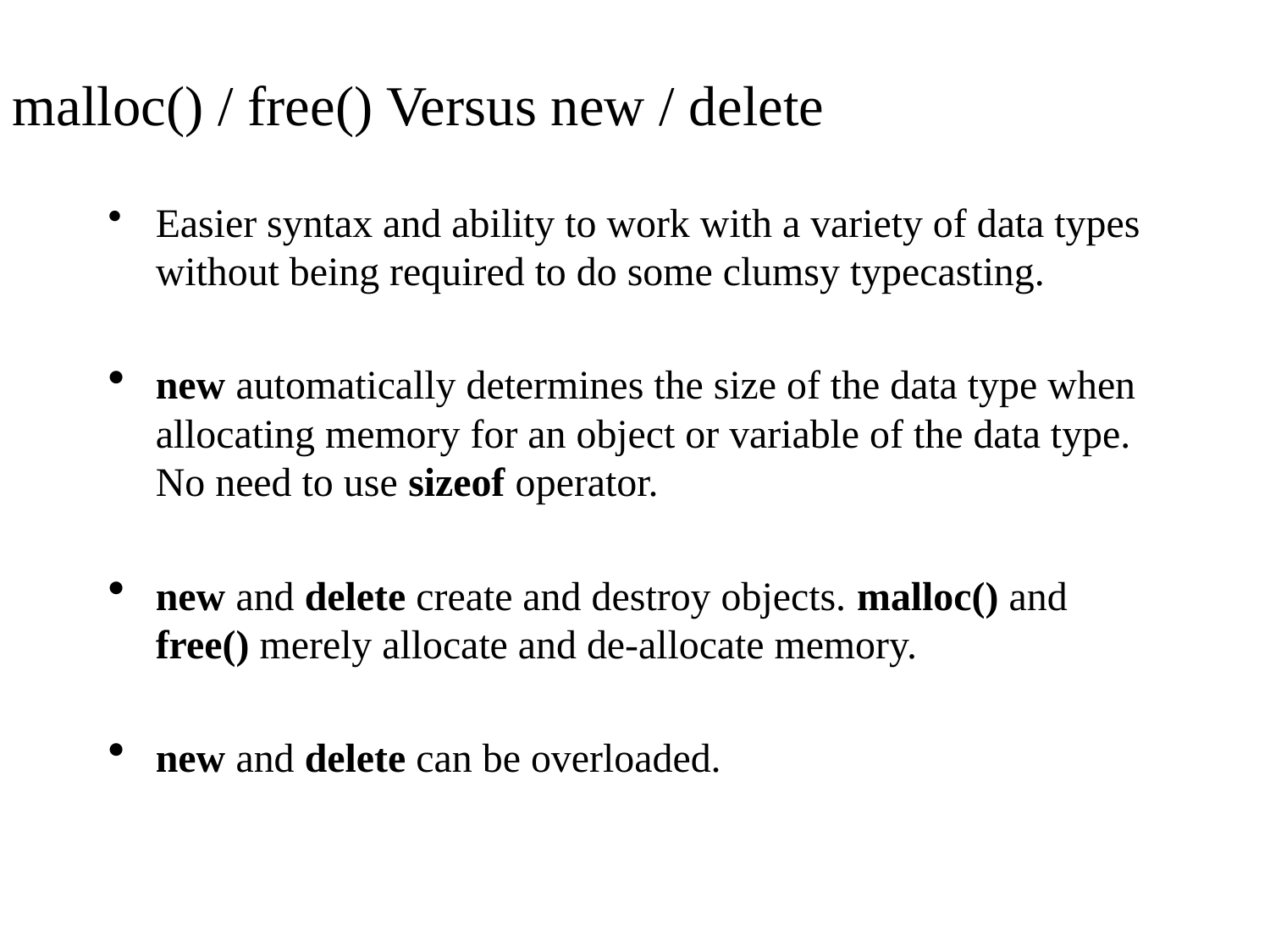

malloc() / free() Versus new / delete
Easier syntax and ability to work with a variety of data types without being required to do some clumsy typecasting.

new automatically determines the size of the data type when allocating memory for an object or variable of the data type. No need to use sizeof operator.

new and delete create and destroy objects. malloc() and free() merely allocate and de-allocate memory.

new and delete can be overloaded.